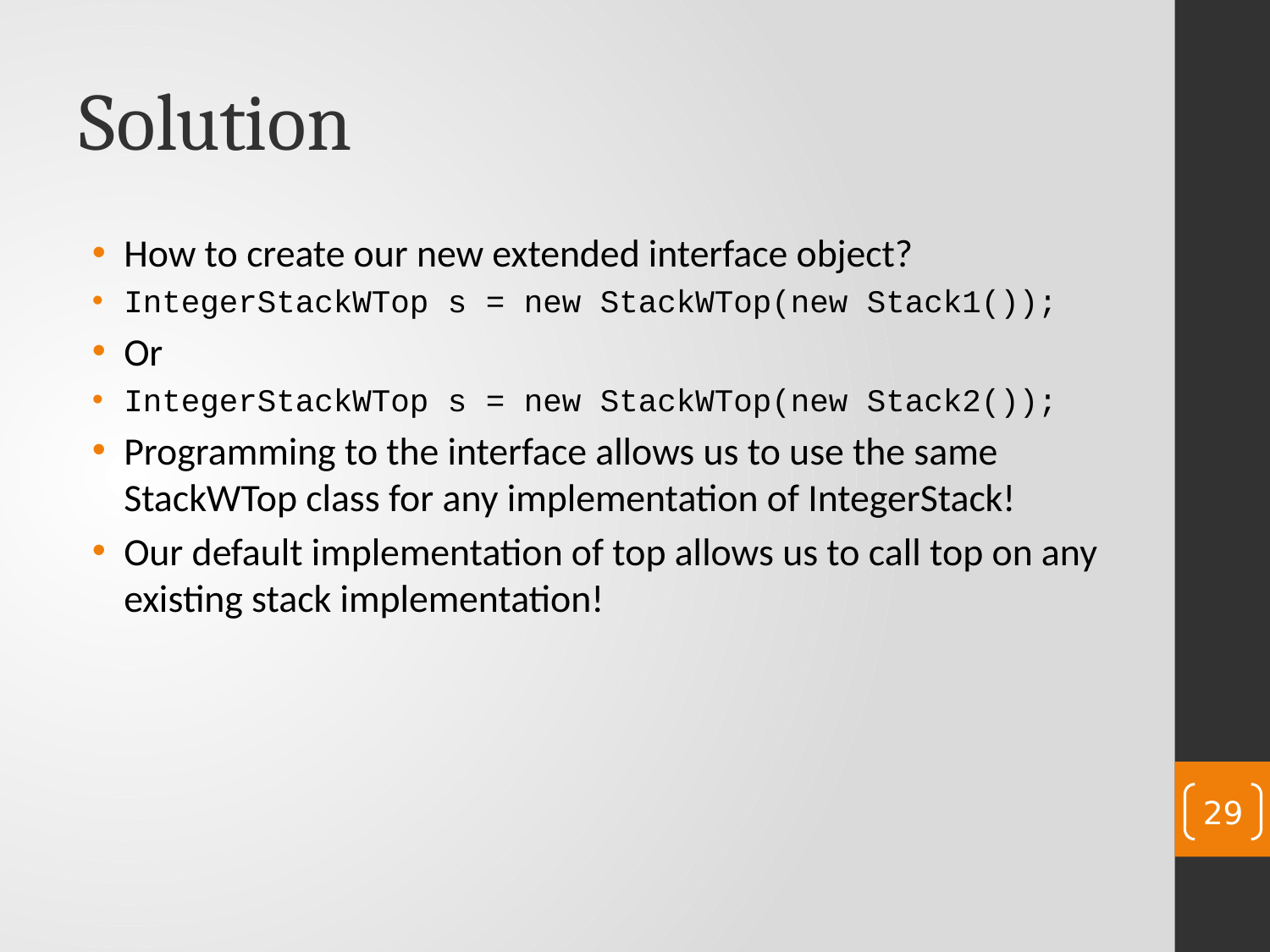

# Solution
How to create our new extended interface object?
IntegerStackWTop s = new StackWTop(new Stack1());
Or
IntegerStackWTop s = new StackWTop(new Stack2());
Programming to the interface allows us to use the same StackWTop class for any implementation of IntegerStack!
Our default implementation of top allows us to call top on any existing stack implementation!
29